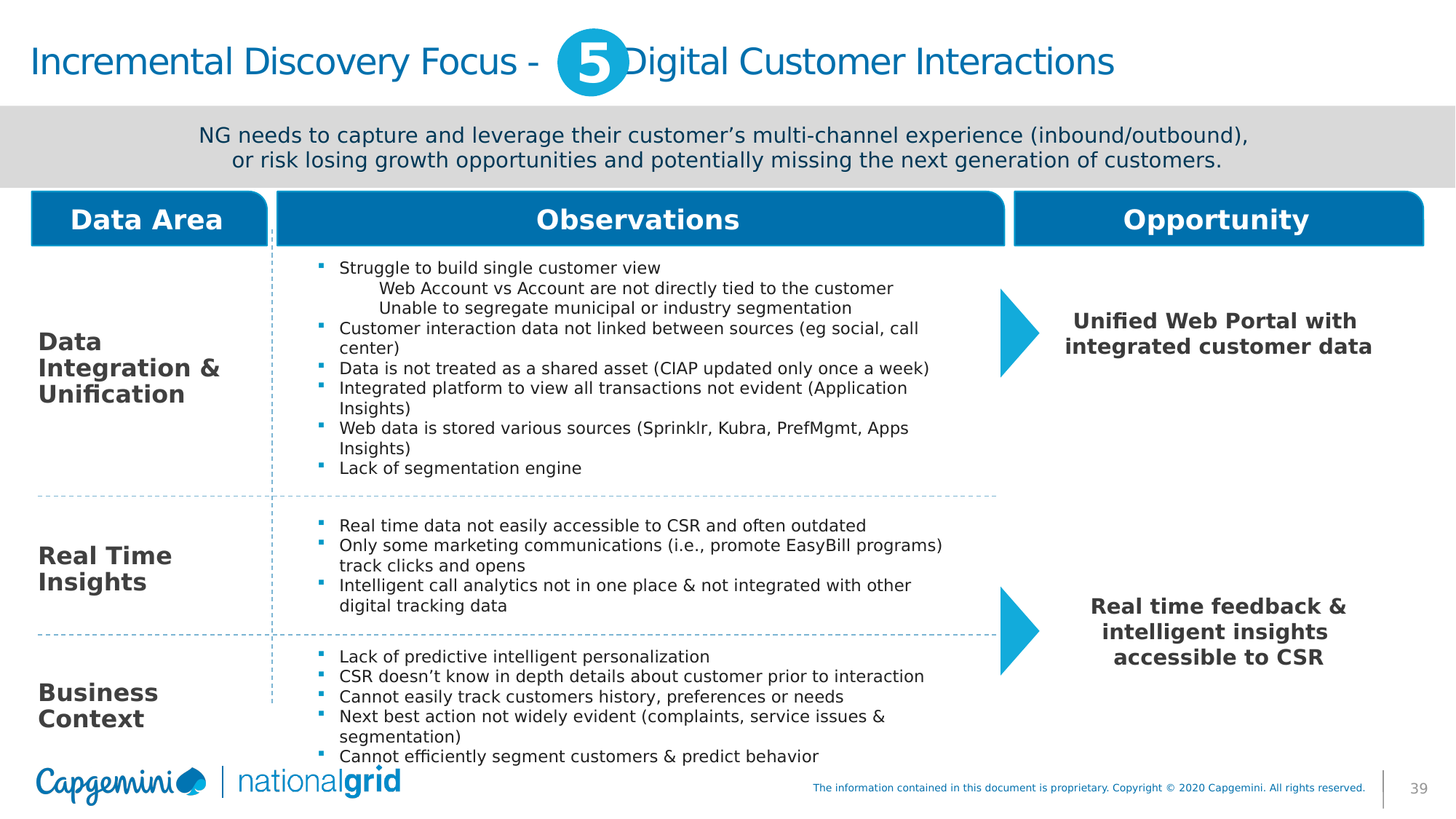

# Incremental Discovery Focus -        Digital Customer Interactions
5

NG needs to capture and leverage their customer’s multi-channel experience (inbound/outbound),
or risk losing growth opportunities and potentially missing the next generation of customers.
Data Area
Observations
Opportunity
Struggle to build single customer view
Web Account vs Account are not directly tied to the customer
Unable to segregate municipal or industry segmentation
Customer interaction data not linked between sources (eg social, call center)
Data is not treated as a shared asset (CIAP updated only once a week)
Integrated platform to view all transactions not evident (Application Insights)
Web data is stored various sources (Sprinklr, Kubra, PrefMgmt, Apps Insights)
Lack of segmentation engine
Unified Web Portal with
integrated customer data

Real time feedback & intelligent insights
accessible to CSR

Data Integration & Unification
Real Time Insights
Real time data not easily accessible to CSR and often outdated
Only some marketing communications (i.e., promote EasyBill programs) track clicks and opens
Intelligent call analytics not in one place & not integrated with other digital tracking data
Lack of predictive intelligent personalization
CSR doesn’t know in depth details about customer prior to interaction
Cannot easily track customers history, preferences or needs
Next best action not widely evident (complaints, service issues & segmentation)
Cannot efficiently segment customers & predict behavior
Business Context